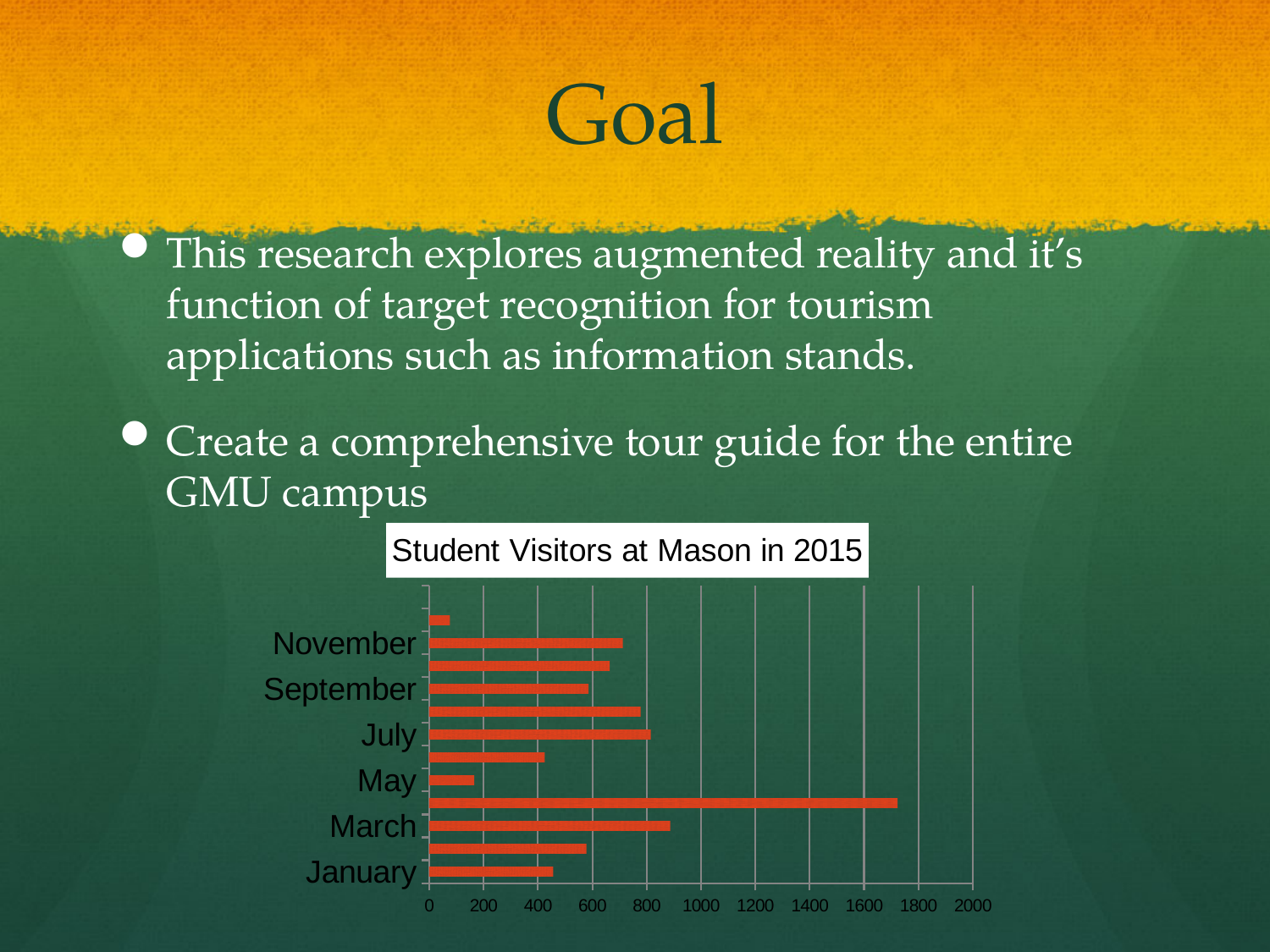

# Goal
This research explores augmented reality and it’s function of target recognition for tourism applications such as information stands.
Create a comprehensive tour guide for the entire GMU campus

### Chart: Student Visitors at Mason in 2015

| Category | Number of Student Visitors |
|---|---|
| January | 456.0 |
| February | 578.0 |
| March | 887.0 |
| April | 1723.0 |
| May | 166.0 |
| June | 425.0 |
| July | 815.0 |
| August | 778.0 |
| September | 586.0 |
| October | 664.0 |
| November | 712.0 |
| December | 76.0 |